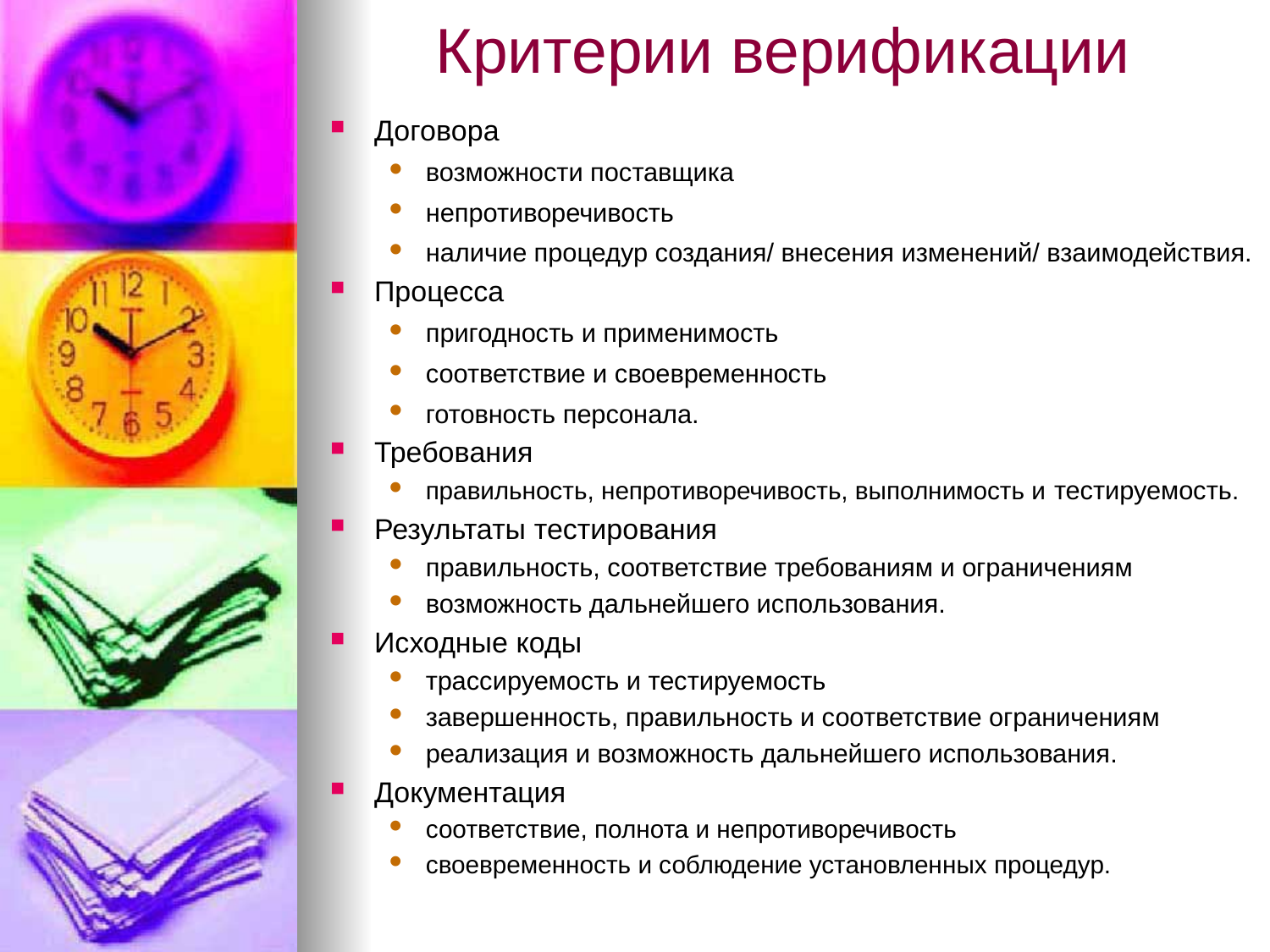

# Критерии верификации
Договора
возможности поставщика
непротиворечивость
наличие процедур создания/ внесения изменений/ взаимодействия.
Процесса
пригодность и применимость
соответствие и своевременность
готовность персонала.
Требования
правильность, непротиворечивость, выполнимость и тестируемость.
Результаты тестирования
правильность, соответствие требованиям и ограничениям
возможность дальнейшего использования.
Исходные коды
трассируемость и тестируемость
завершенность, правильность и соответствие ограничениям
реализация и возможность дальнейшего использования.
Документация
соответствие, полнота и непротиворечивость
своевременность и соблюдение установленных процедур.